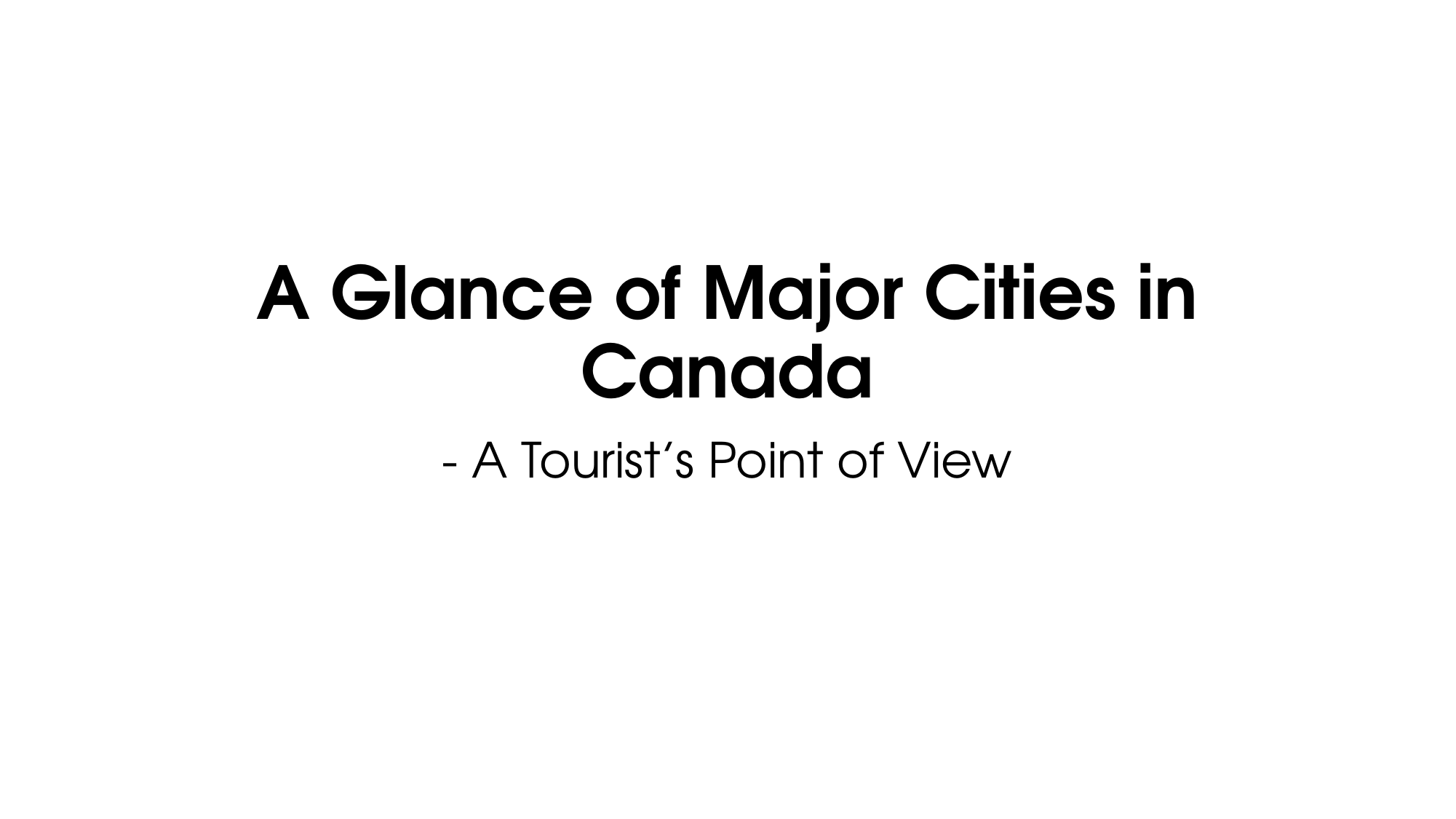

# A Glance of Major Cities in Canada
- A Tourist’s Point of View